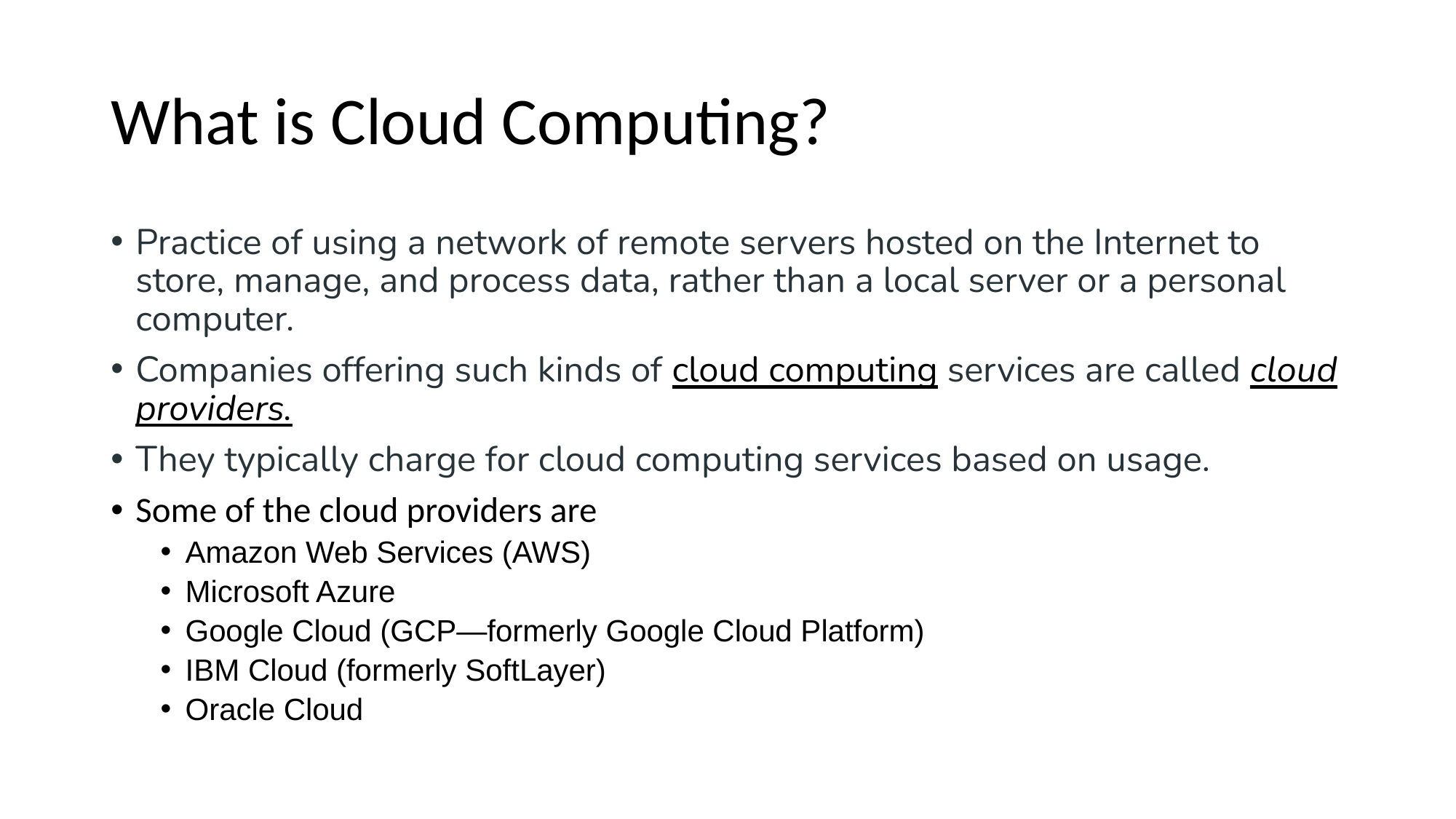

# What is Cloud Computing?
Practice of using a network of remote servers hosted on the Internet to store, manage, and process data, rather than a local server or a personal computer.
Companies offering such kinds of cloud computing services are called cloud providers.
They typically charge for cloud computing services based on usage.
Some of the cloud providers are
Amazon Web Services (AWS)
Microsoft Azure
Google Cloud (GCP—formerly Google Cloud Platform)
IBM Cloud (formerly SoftLayer)
Oracle Cloud